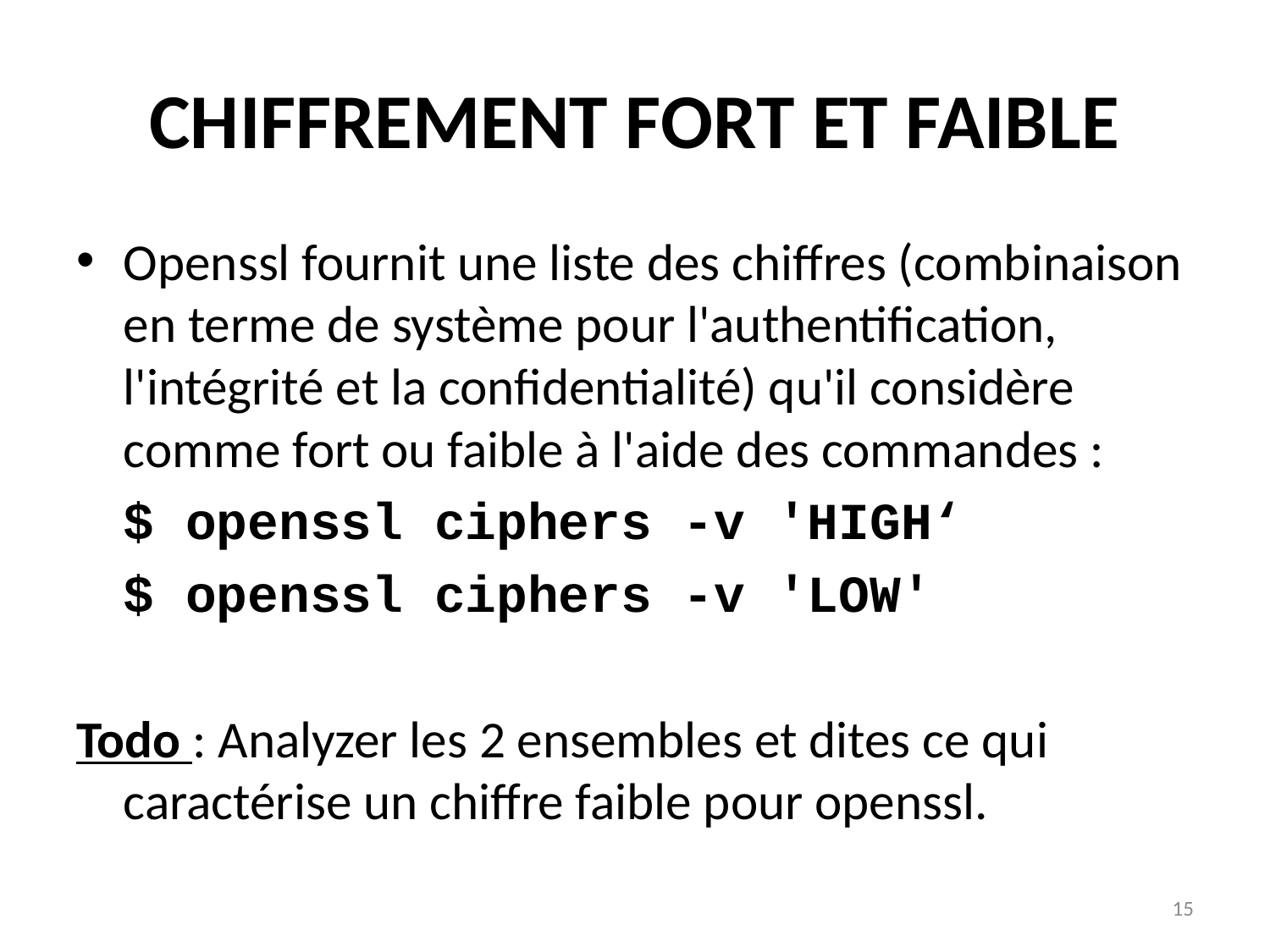

# CHIFFREMENT FORT ET FAIBLE
Openssl fournit une liste des chiffres (combinaison en terme de système pour l'authentification, l'intégrité et la confidentialité) qu'il considère comme fort ou faible à l'aide des commandes :
	$ openssl ciphers -v 'HIGH‘
	$ openssl ciphers -v 'LOW'

Todo : Analyzer les 2 ensembles et dites ce qui caractérise un chiffre faible pour openssl.
15